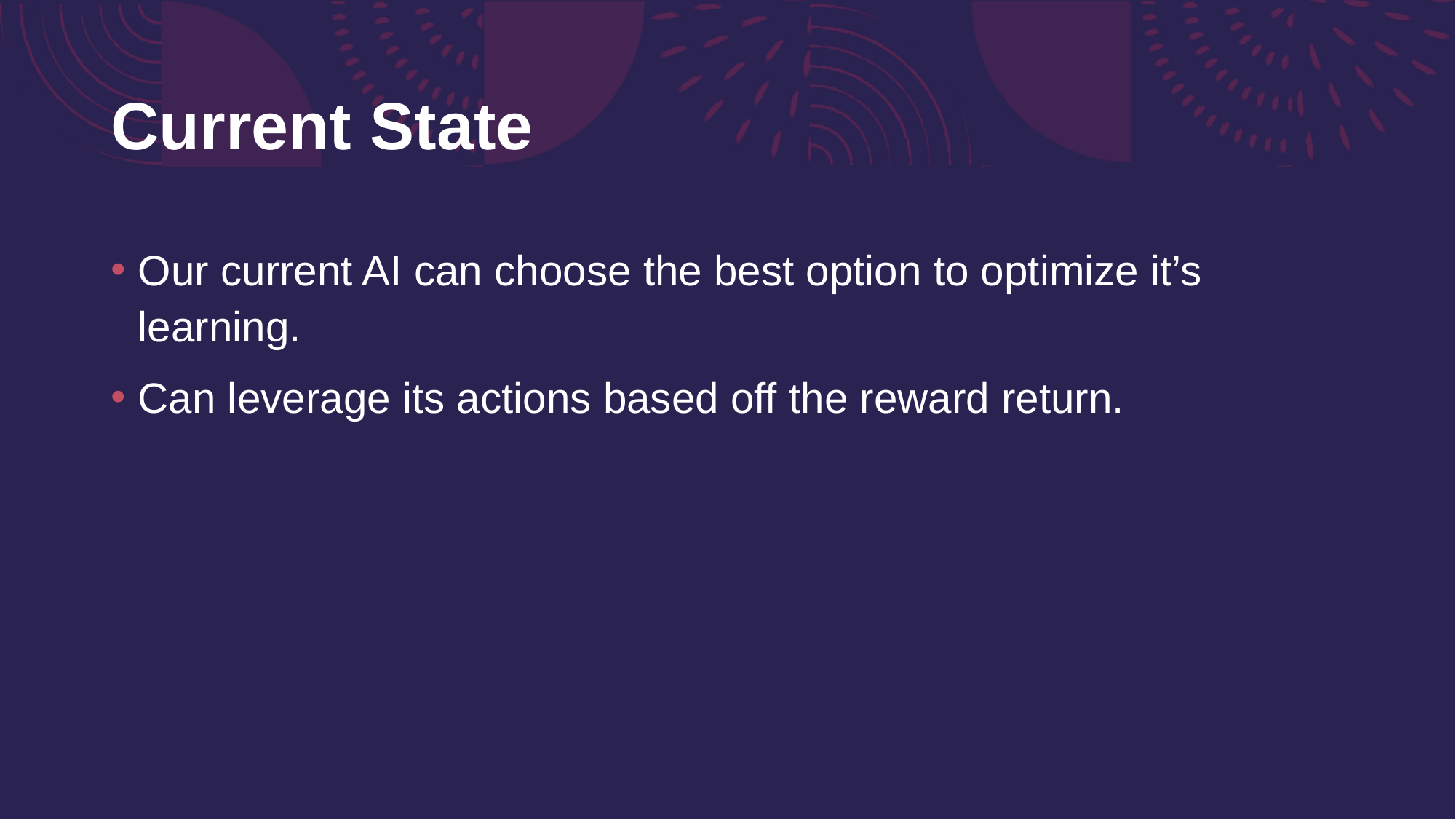

# Current State
Our current AI can choose the best option to optimize it’s learning.
Can leverage its actions based off the reward return.